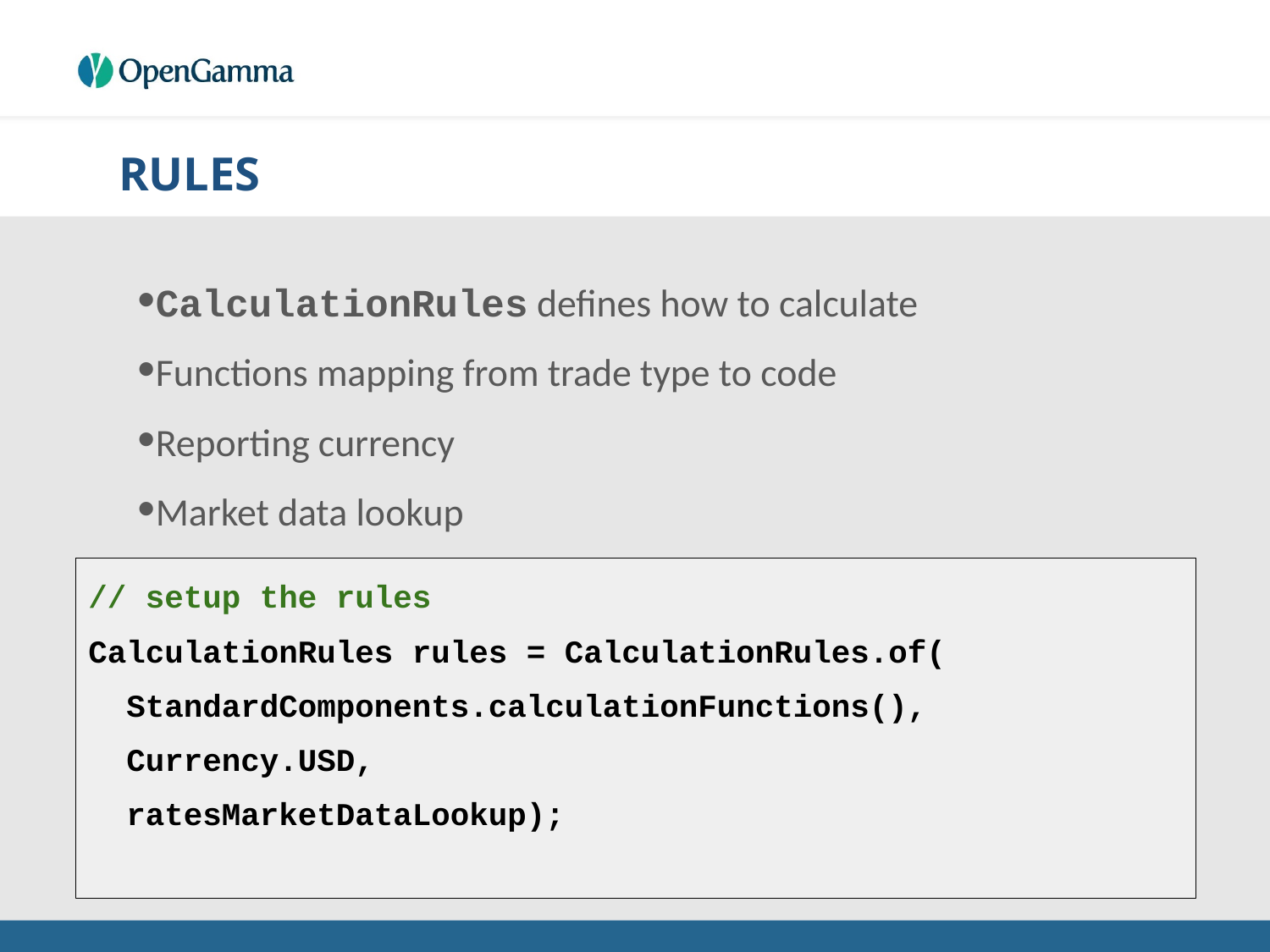

# RULES
CalculationRules defines how to calculate
Functions mapping from trade type to code
Reporting currency
Market data lookup
// setup the rules
CalculationRules rules = CalculationRules.of(
  StandardComponents.calculationFunctions(),
  Currency.USD,
  ratesMarketDataLookup);